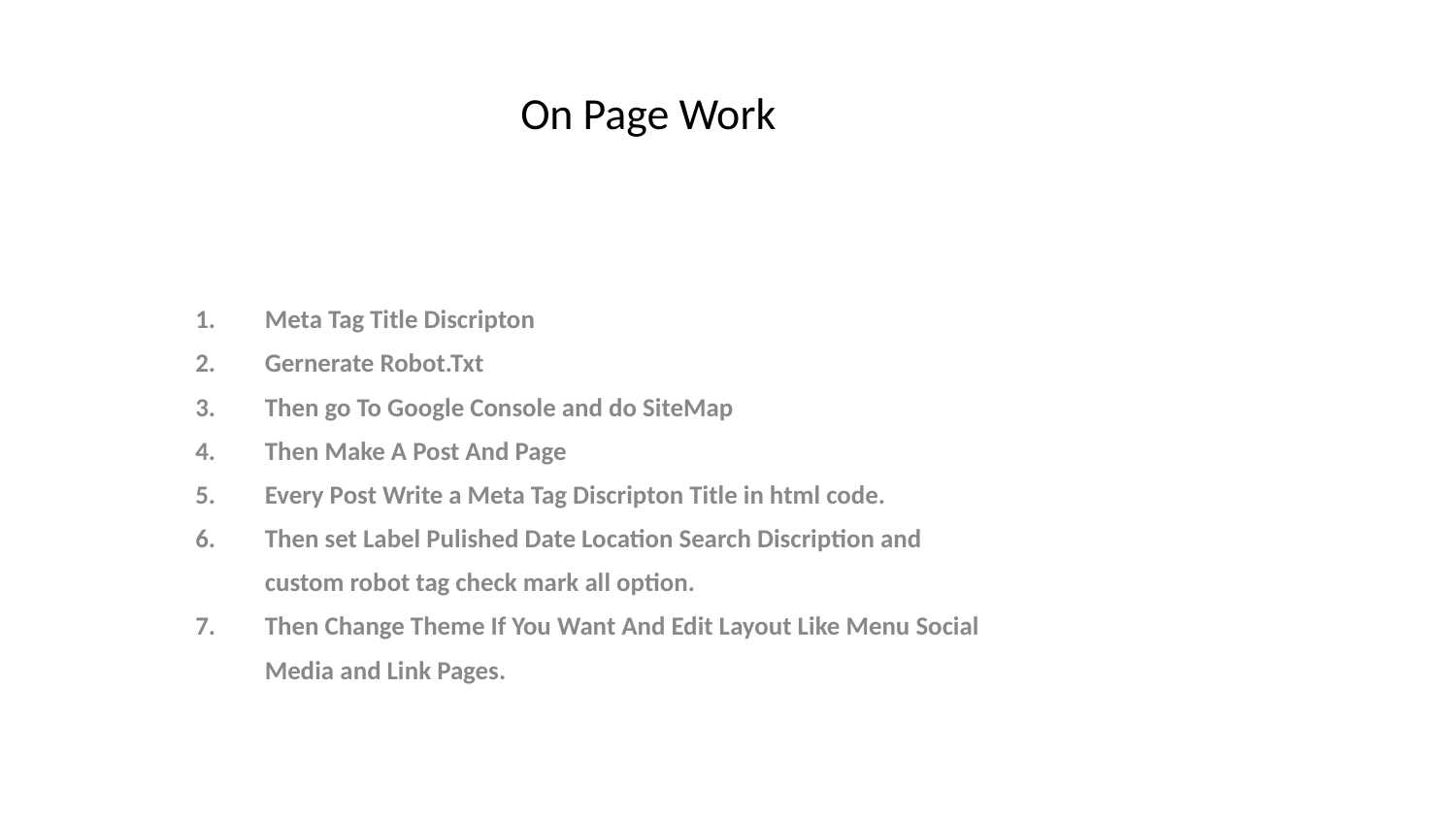

# On Page Work
Meta Tag Title Discripton
Gernerate Robot.Txt
Then go To Google Console and do SiteMap
Then Make A Post And Page
Every Post Write a Meta Tag Discripton Title in html code.
Then set Label Pulished Date Location Search Discription and custom robot tag check mark all option.
Then Change Theme If You Want And Edit Layout Like Menu Social Media and Link Pages.